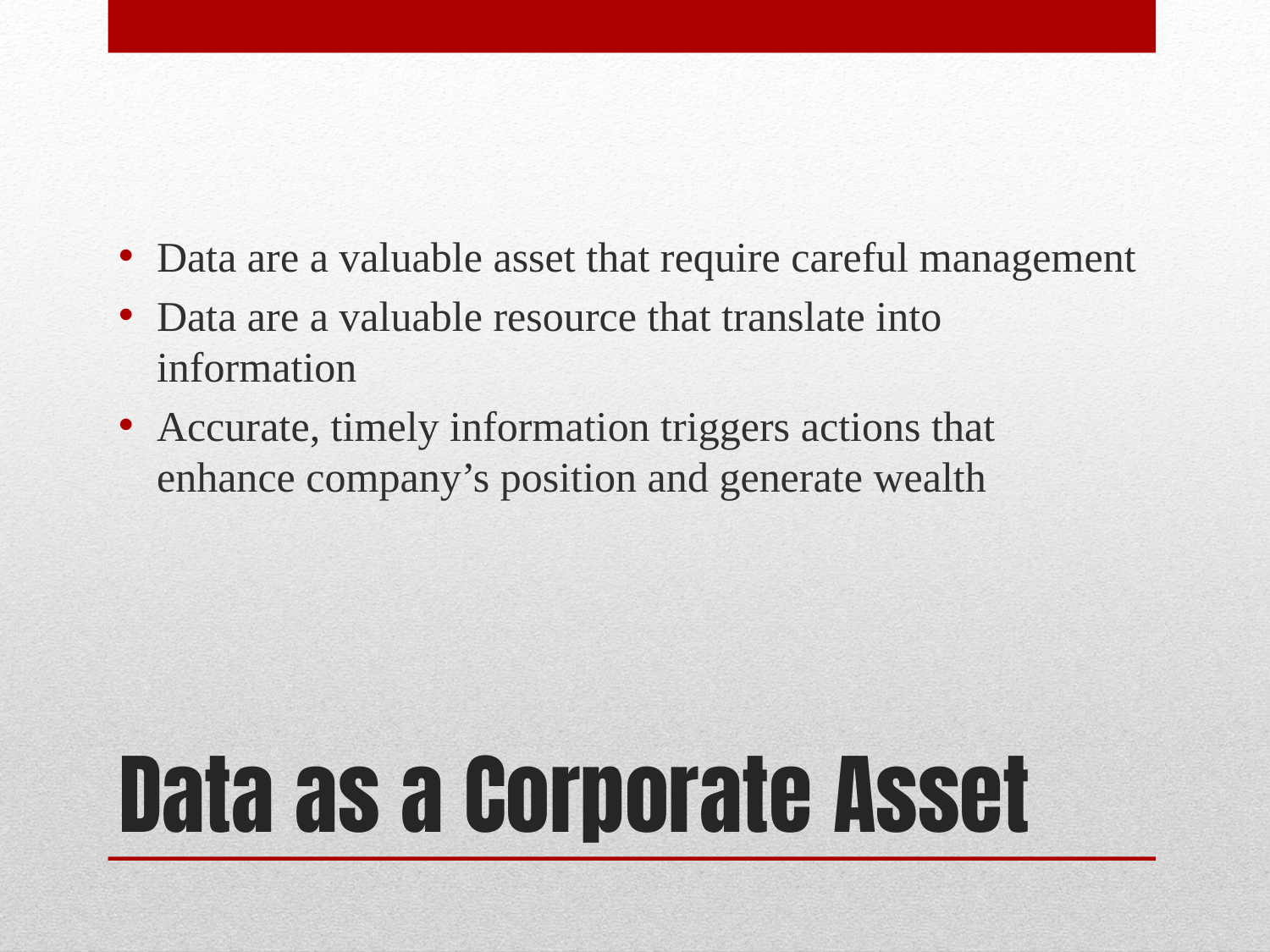

Data are a valuable asset that require careful management
Data are a valuable resource that translate into information
Accurate, timely information triggers actions that enhance company’s position and generate wealth
# Data as a Corporate Asset